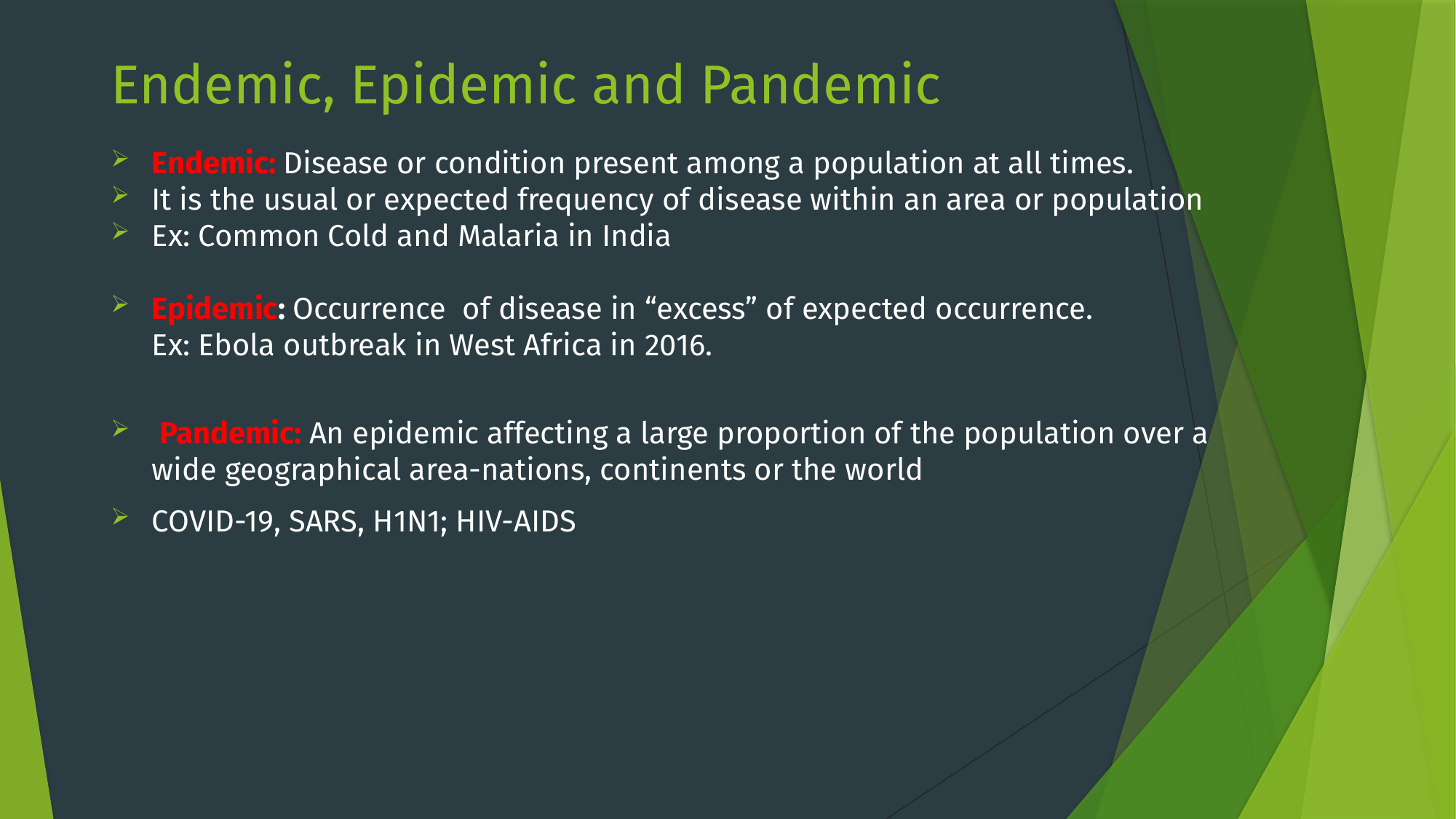

# Endemic, Epidemic and Pandemic
Endemic: Disease or condition present among a population at all times.
It is the usual or expected frequency of disease within an area or population
Ex: Common Cold and Malaria in India

Epidemic: Occurrence  of disease in “excess” of expected occurrence.
Ex: Ebola outbreak in West Africa in 2016.

 Pandemic: An epidemic affecting a large proportion of the population over a wide geographical area-nations, continents or the world
COVID-19, SARS, H1N1; HIV-AIDS